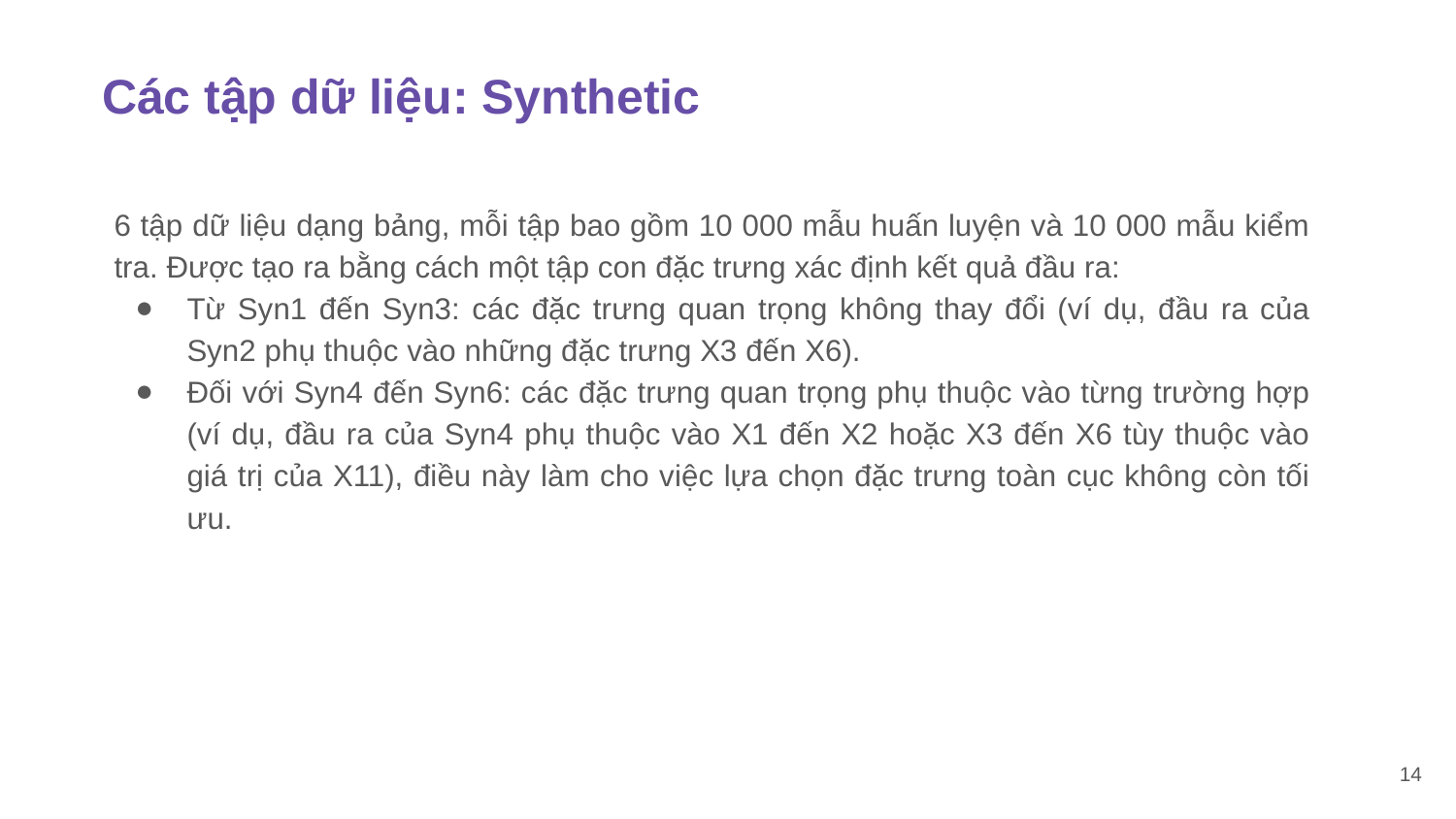

# Các tập dữ liệu: Synthetic
6 tập dữ liệu dạng bảng, mỗi tập bao gồm 10 000 mẫu huấn luyện và 10 000 mẫu kiểm tra. Được tạo ra bằng cách một tập con đặc trưng xác định kết quả đầu ra:
Từ Syn1 đến Syn3: các đặc trưng quan trọng không thay đổi (ví dụ, đầu ra của Syn2 phụ thuộc vào những đặc trưng X3 đến X6).
Đối với Syn4 đến Syn6: các đặc trưng quan trọng phụ thuộc vào từng trường hợp (ví dụ, đầu ra của Syn4 phụ thuộc vào X1 đến X2 hoặc X3 đến X6 tùy thuộc vào giá trị của X11), điều này làm cho việc lựa chọn đặc trưng toàn cục không còn tối ưu.

14